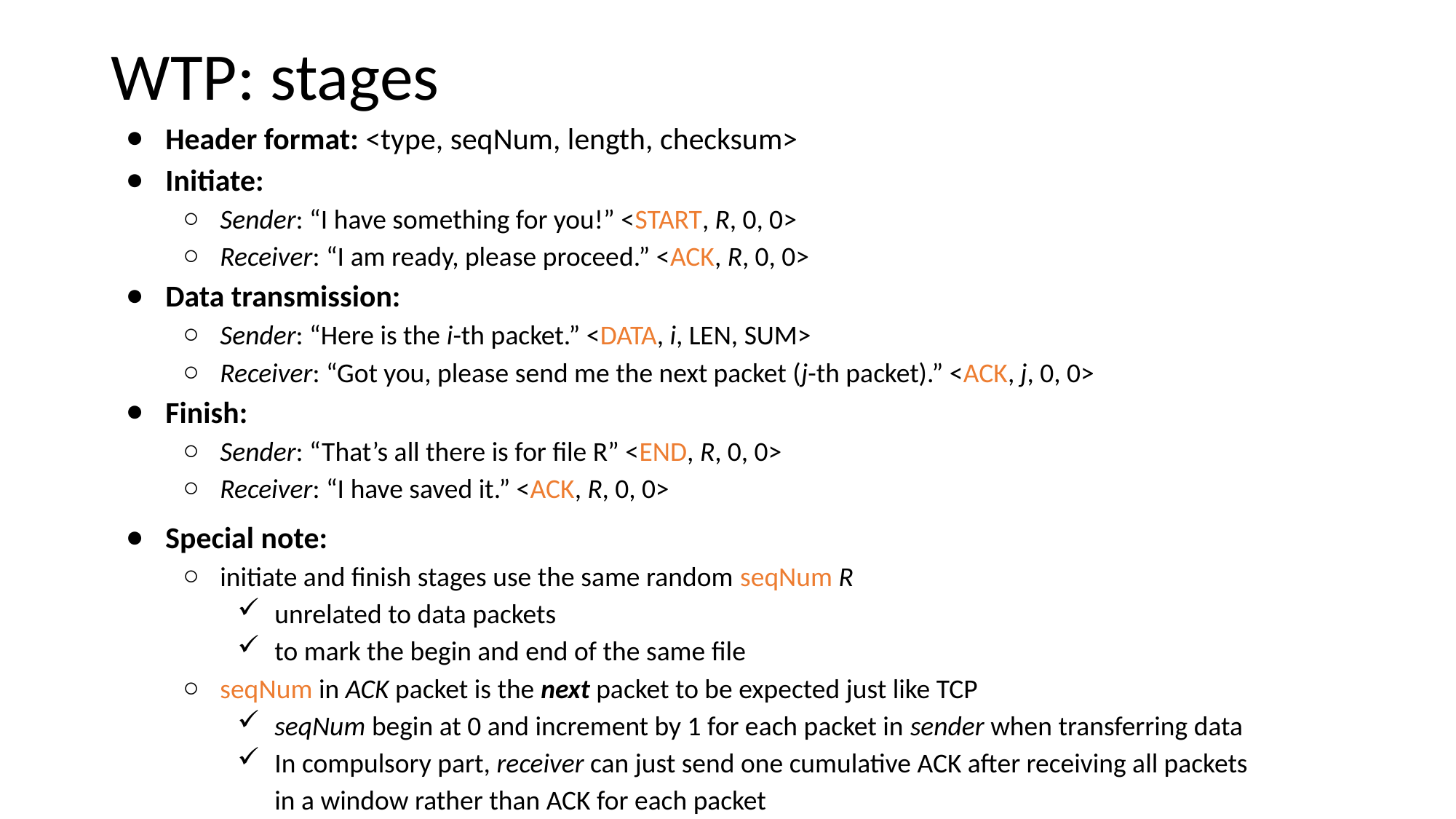

# WTP: stages

Header format: <type, seqNum, length, checksum>
Initiate:
Sender: “I have something for you!” <START, R, 0, 0>
Receiver: “I am ready, please proceed.” <ACK, R, 0, 0>
Data transmission:
Sender: “Here is the i-th packet.” <DATA, i, LEN, SUM>
Receiver: “Got you, please send me the next packet (j-th packet).” <ACK, j, 0, 0>
Finish:
Sender: “That’s all there is for file R” <END, R, 0, 0>
Receiver: “I have saved it.” <ACK, R, 0, 0>
Special note:
initiate and finish stages use the same random seqNum R
unrelated to data packets
to mark the begin and end of the same file
seqNum in ACK packet is the next packet to be expected just like TCP
seqNum begin at 0 and increment by 1 for each packet in sender when transferring data
In compulsory part, receiver can just send one cumulative ACK after receiving all packets in a window rather than ACK for each packet